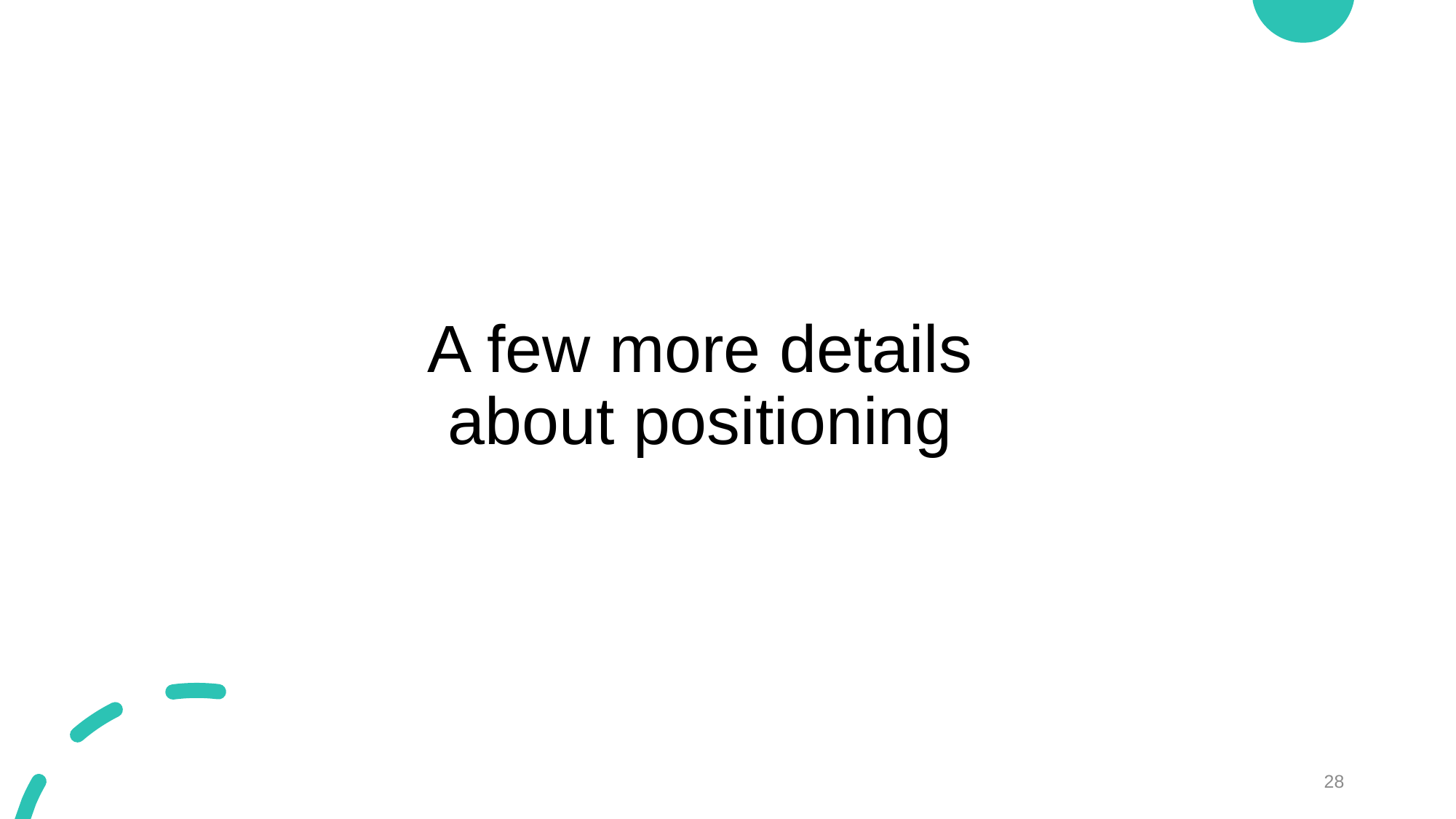

# A few more details about positioning
28